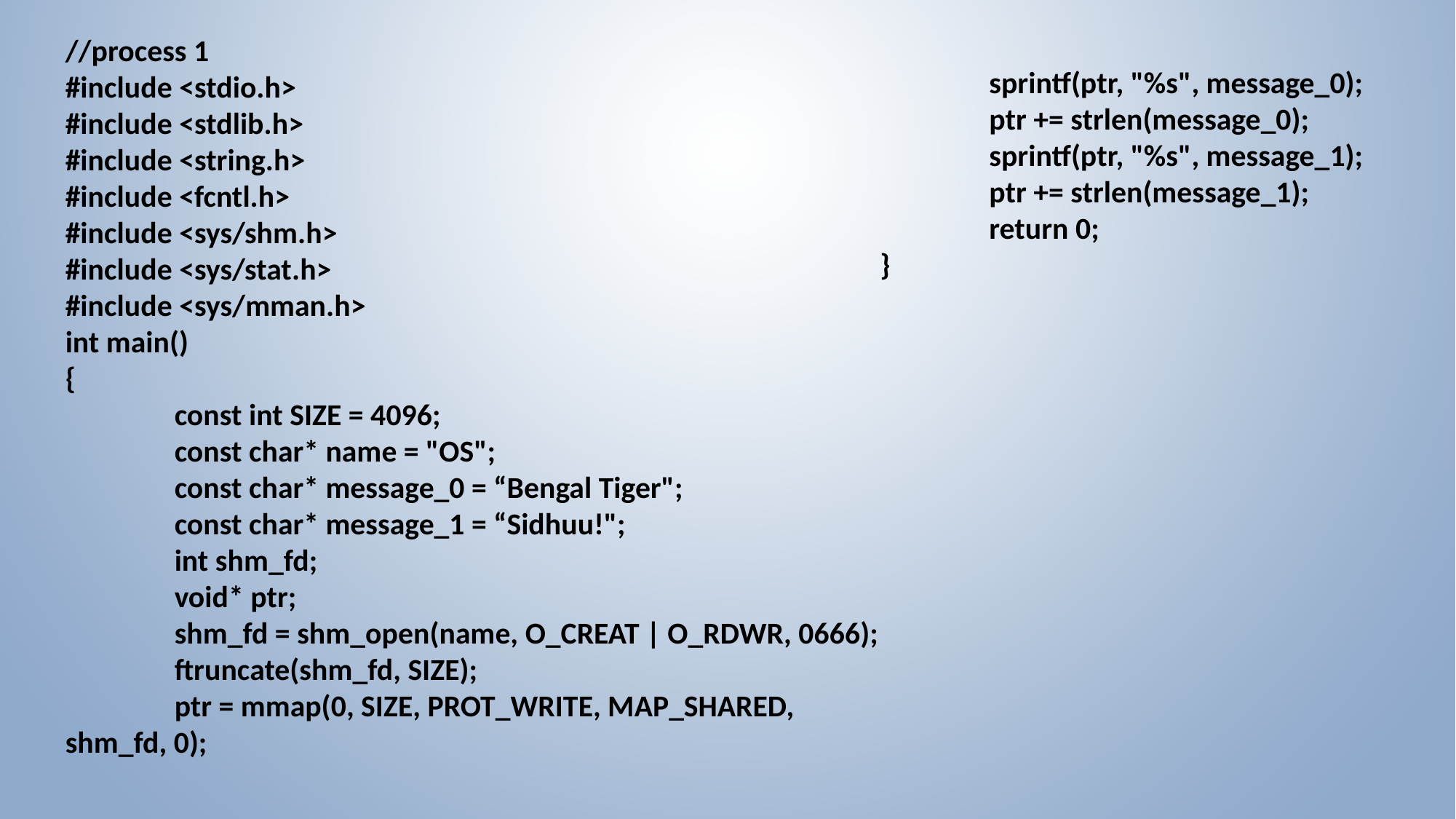

//process 1
#include <stdio.h>
#include <stdlib.h>
#include <string.h>
#include <fcntl.h>
#include <sys/shm.h>
#include <sys/stat.h>
#include <sys/mman.h>
int main()
{
	const int SIZE = 4096;
	const char* name = "OS";
	const char* message_0 = “Bengal Tiger";
	const char* message_1 = “Sidhuu!";
	int shm_fd;
	void* ptr;
	shm_fd = shm_open(name, O_CREAT | O_RDWR, 0666);
	ftruncate(shm_fd, SIZE);
	ptr = mmap(0, SIZE, PROT_WRITE, MAP_SHARED, shm_fd, 0);

	sprintf(ptr, "%s", message_0);
	ptr += strlen(message_0);
	sprintf(ptr, "%s", message_1);
	ptr += strlen(message_1);
	return 0;
}